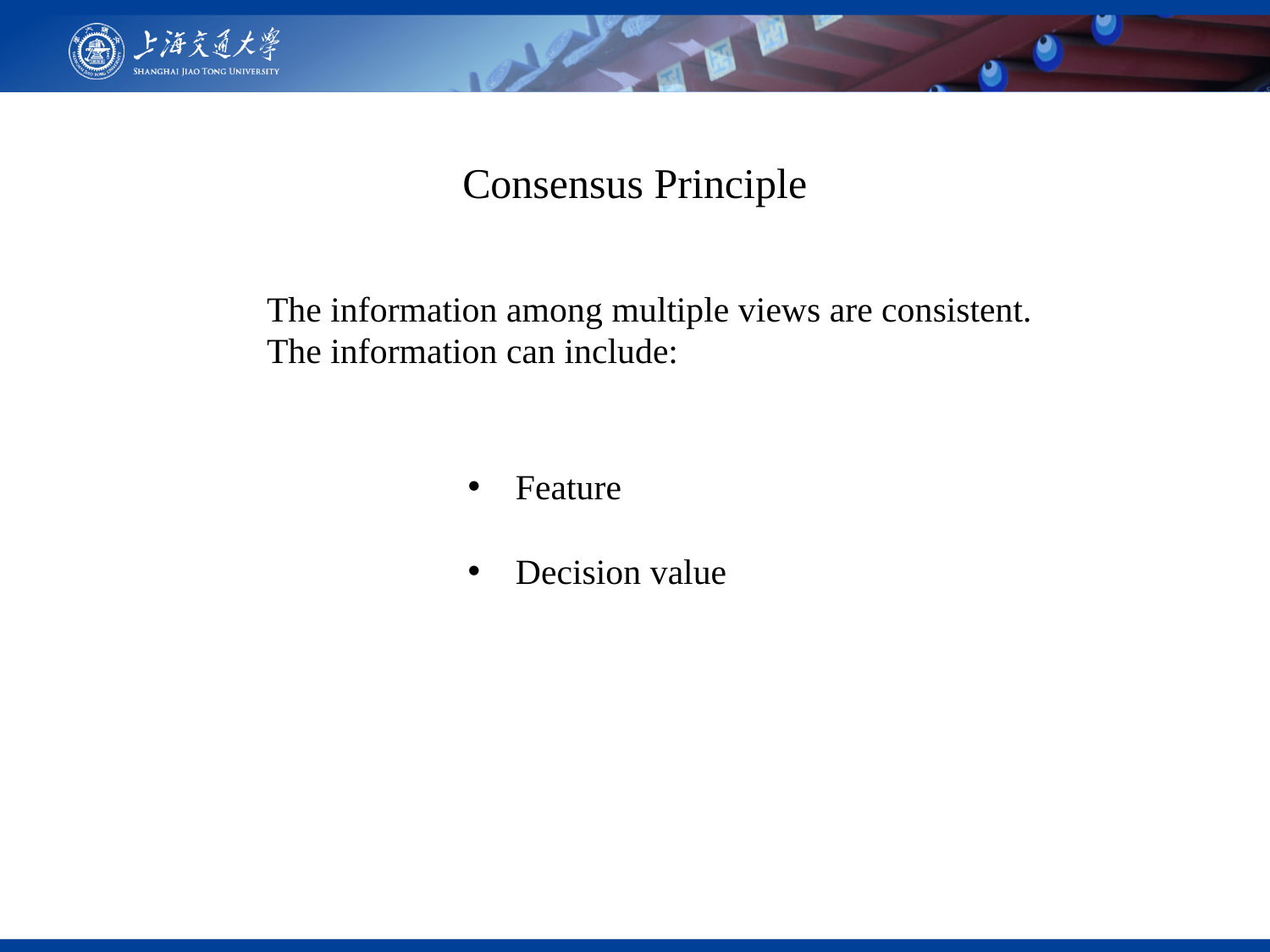

Consensus Principle
The information among multiple views are consistent.
The information can include:
Feature

Decision value